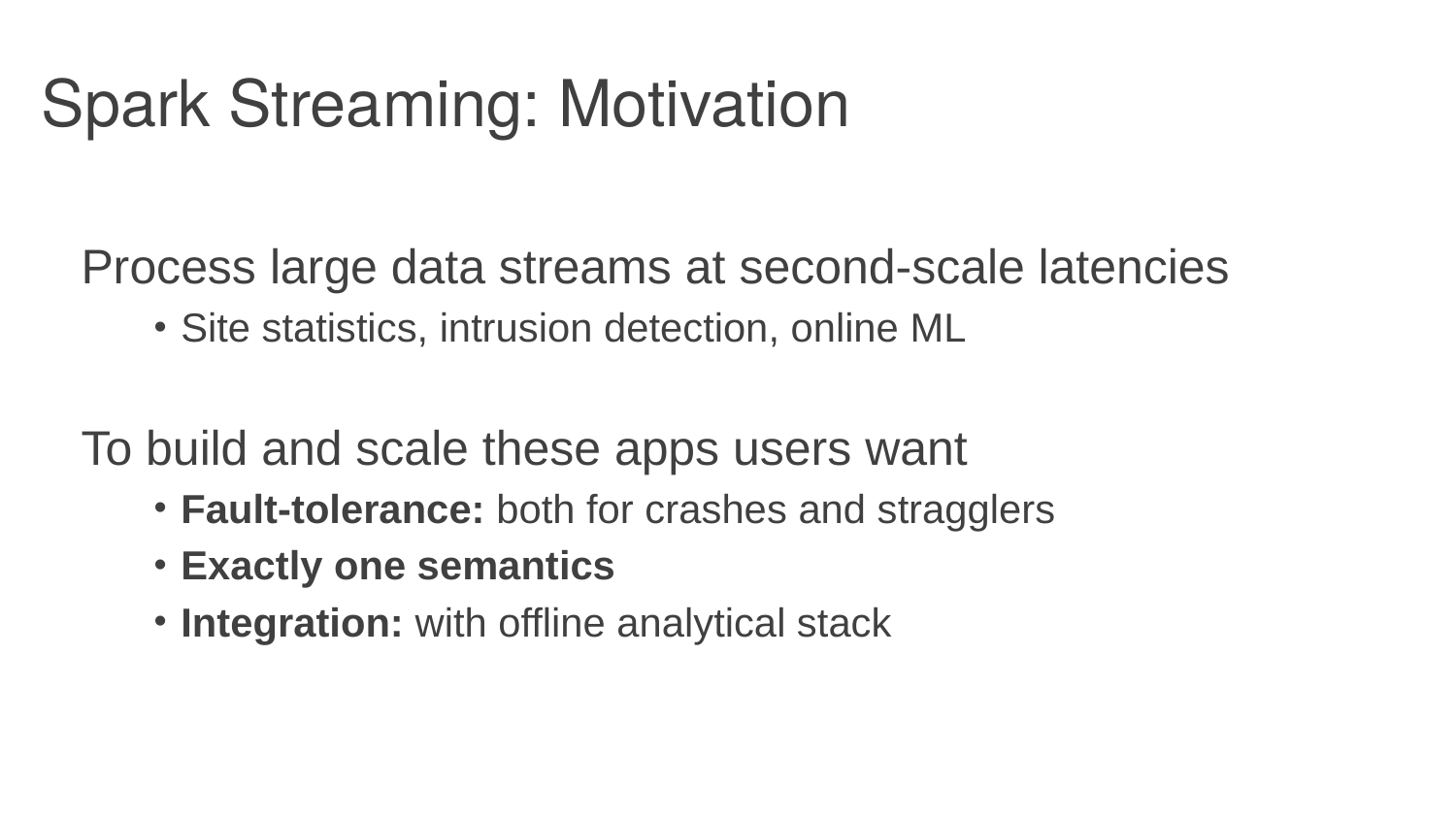

# Spark Streaming: Motivation
Process large data streams at second-scale latencies
Site statistics, intrusion detection, online ML

To build and scale these apps users want
Fault-tolerance: both for crashes and stragglers
Exactly one semantics
Integration: with offline analytical stack